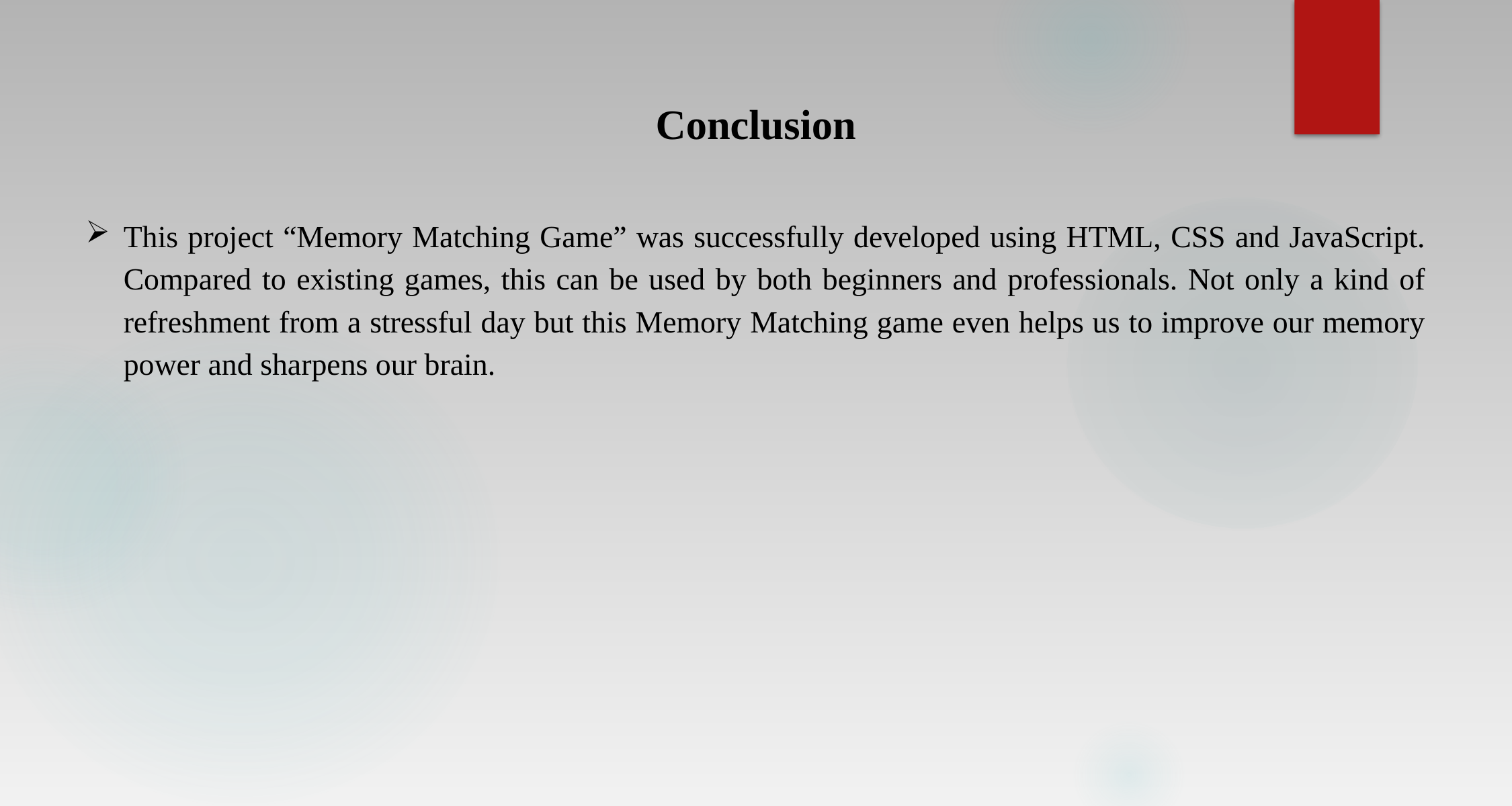

# Conclusion
This project “Memory Matching Game” was successfully developed using HTML, CSS and JavaScript. Compared to existing games, this can be used by both beginners and professionals. Not only a kind of refreshment from a stressful day but this Memory Matching game even helps us to improve our memory power and sharpens our brain.